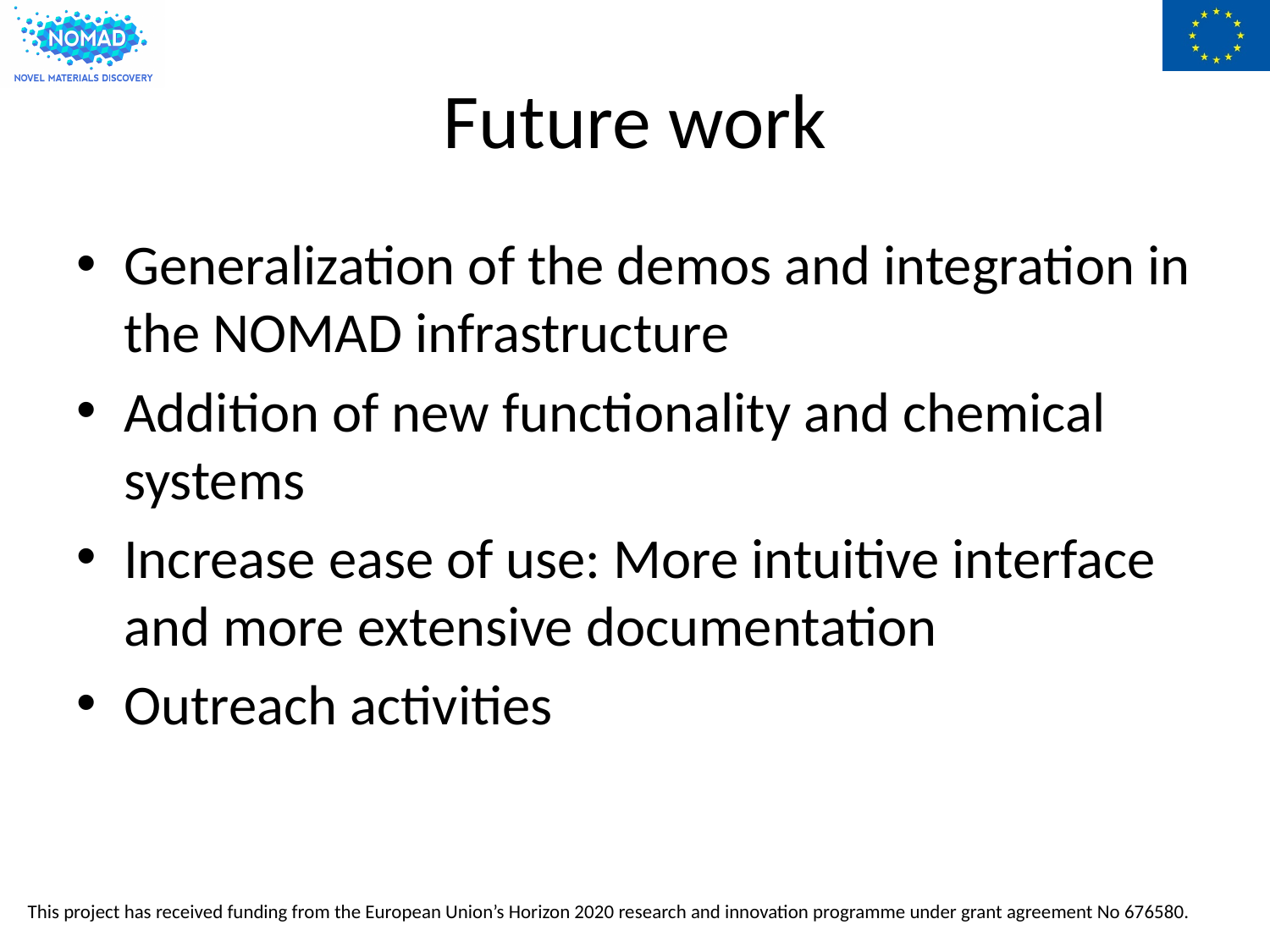

# Future work
Generalization of the demos and integration in the NOMAD infrastructure
Addition of new functionality and chemical systems
Increase ease of use: More intuitive interface and more extensive documentation
Outreach activities